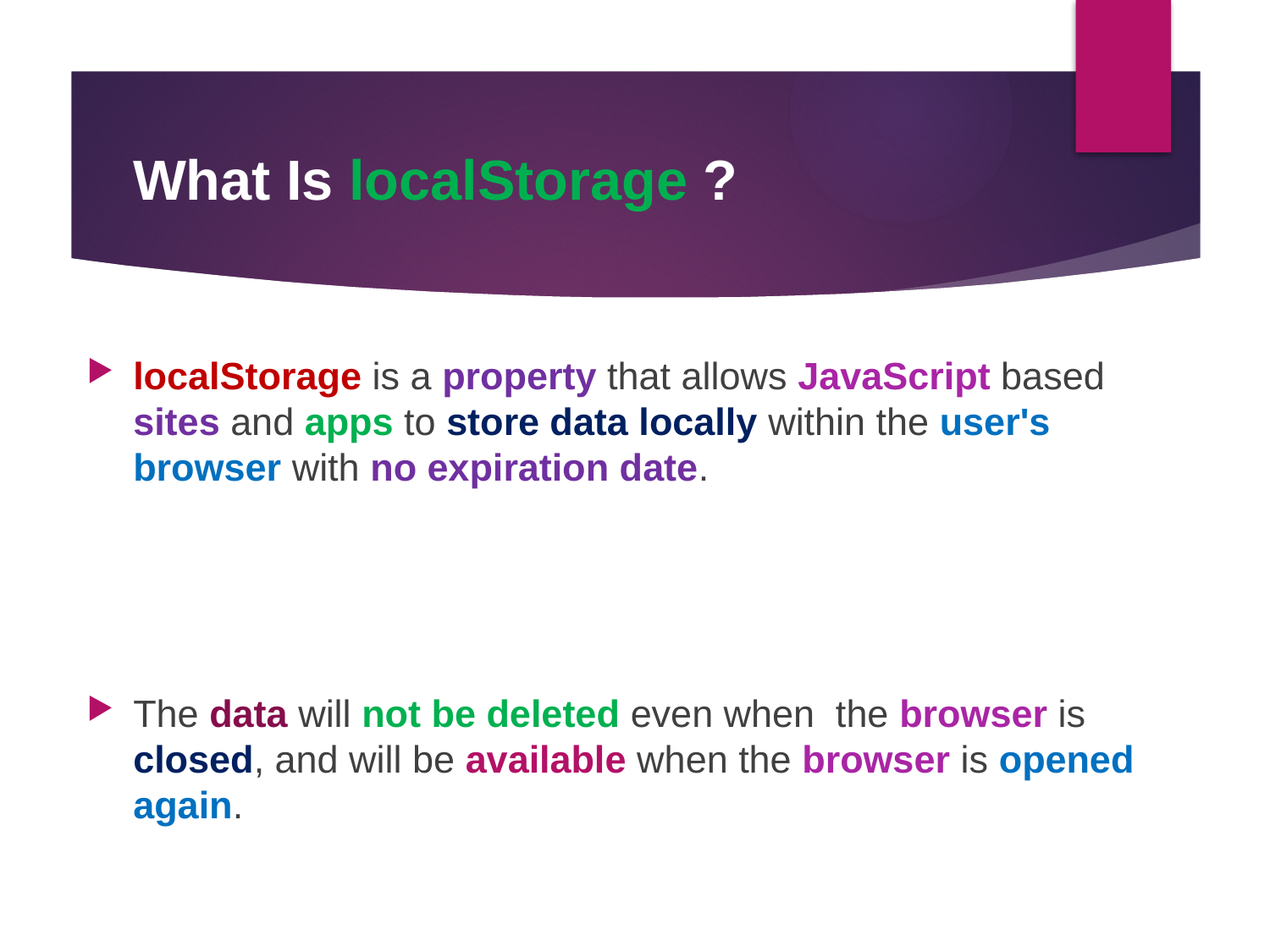

#
What Is localStorage ?
localStorage is a property that allows JavaScript based sites and apps to store data locally within the user's browser with no expiration date.

The data will not be deleted even when  the browser is closed, and will be available when the browser is opened again.